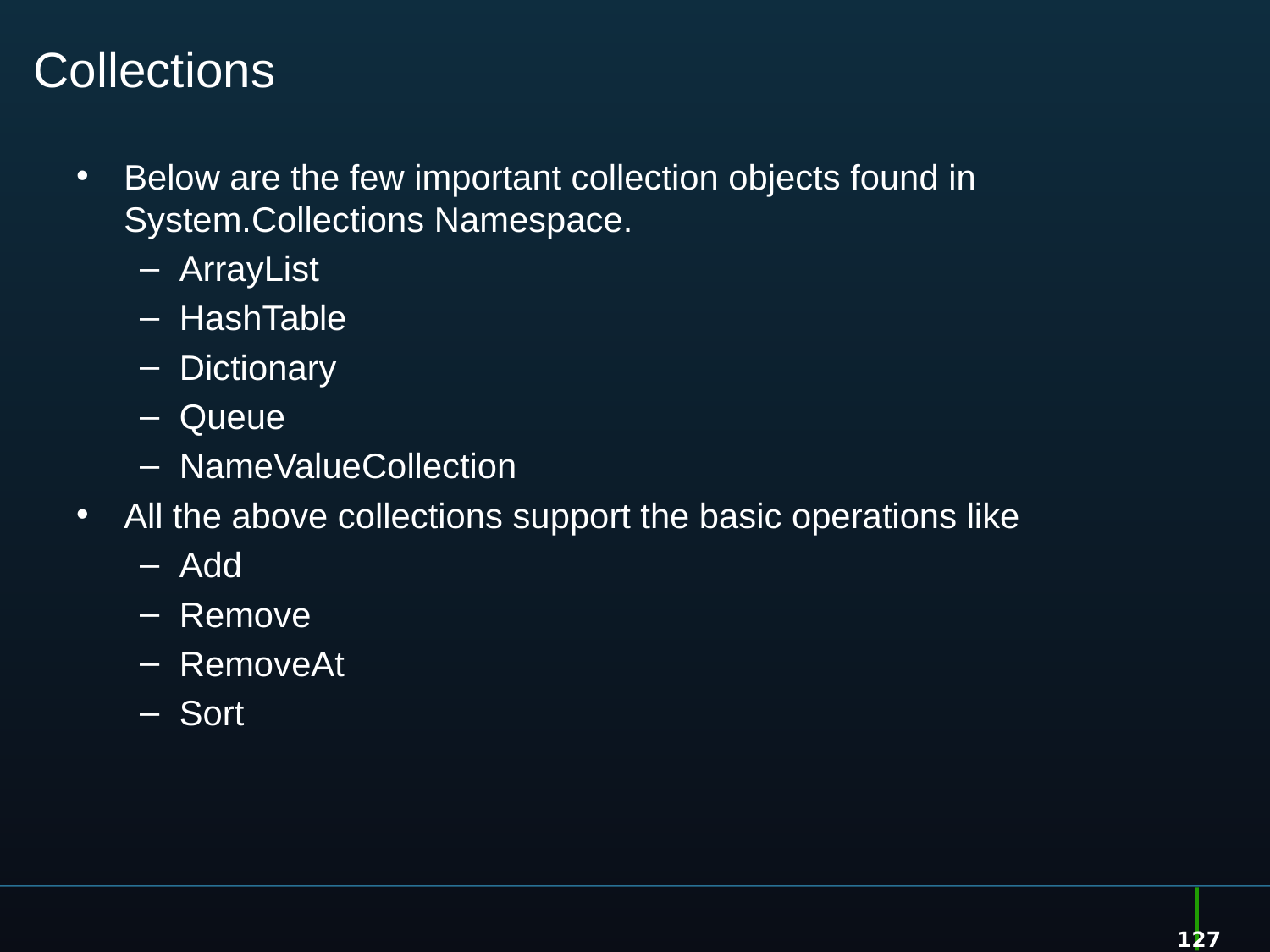

127
# Collections
Below are the few important collection objects found in System.Collections Namespace.
ArrayList
HashTable
Dictionary
Queue
NameValueCollection
All the above collections support the basic operations like
Add
Remove
RemoveAt
Sort